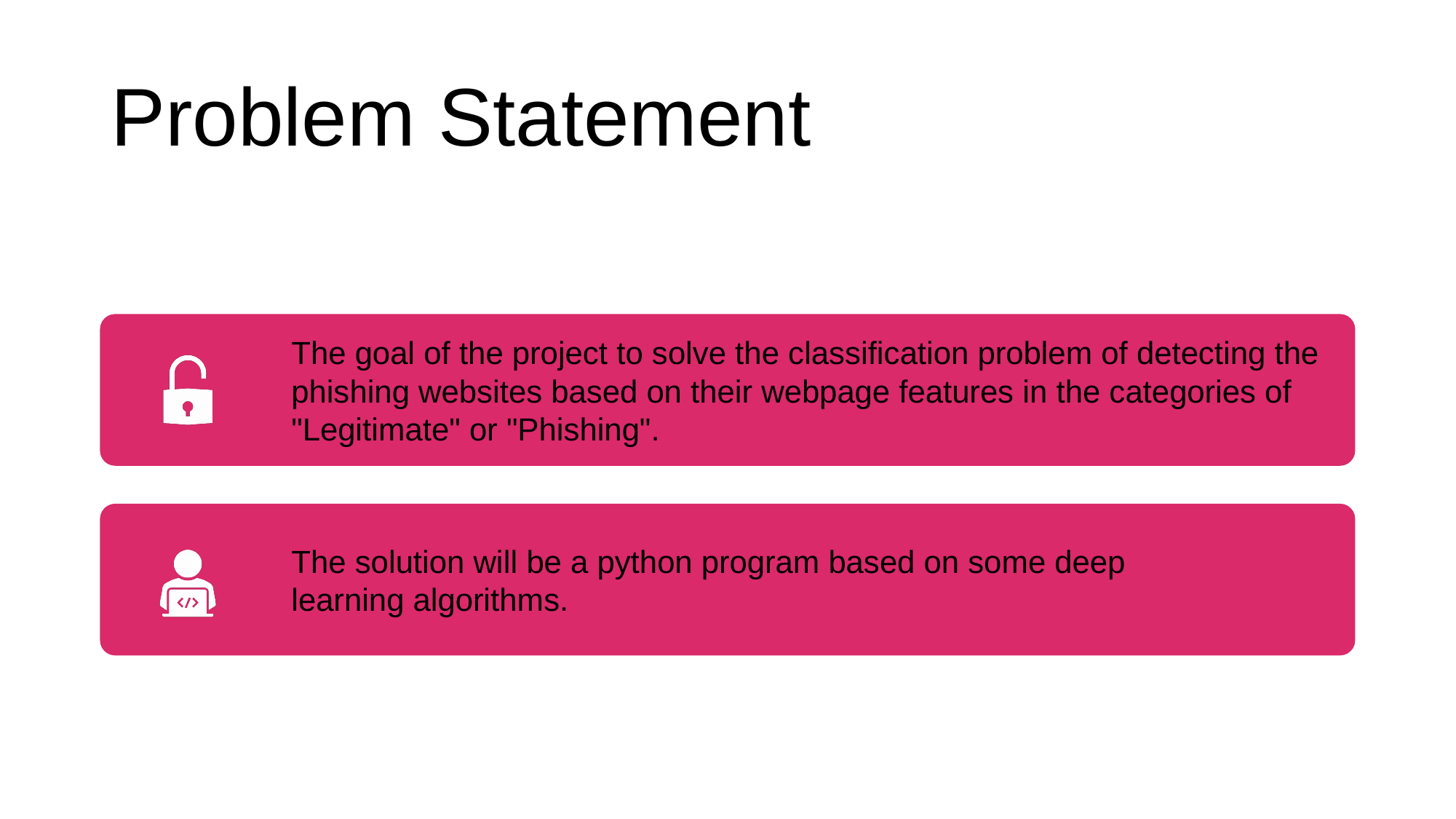

# Problem Statement
The goal of the project to solve the classification problem of detecting the phishing websites based on their webpage features in the categories of "Legitimate" or "Phishing".
The solution will be a python program based on some deep learning algorithms.